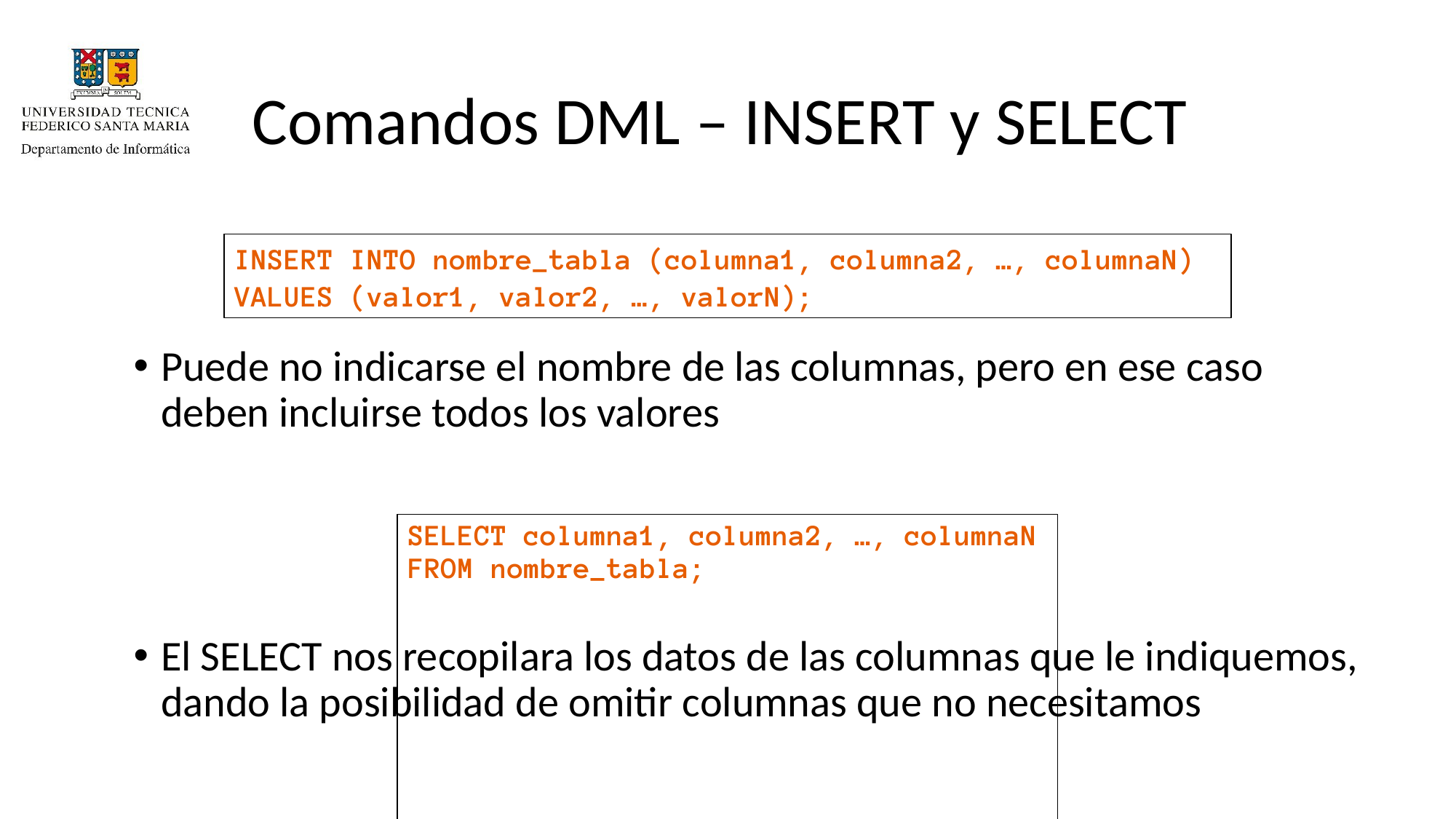

# Comandos DML – INSERT y SELECT
INSERT INTO nombre_tabla (columna1, columna2, …, columnaN)
VALUES (valor1, valor2, …, valorN);
Puede no indicarse el nombre de las columnas, pero en ese caso deben incluirse todos los valores

El SELECT nos recopilara los datos de las columnas que le indiquemos, dando la posibilidad de omitir columnas que no necesitamos
SELECT columna1, columna2, …, columnaN
FROM nombre_tabla;